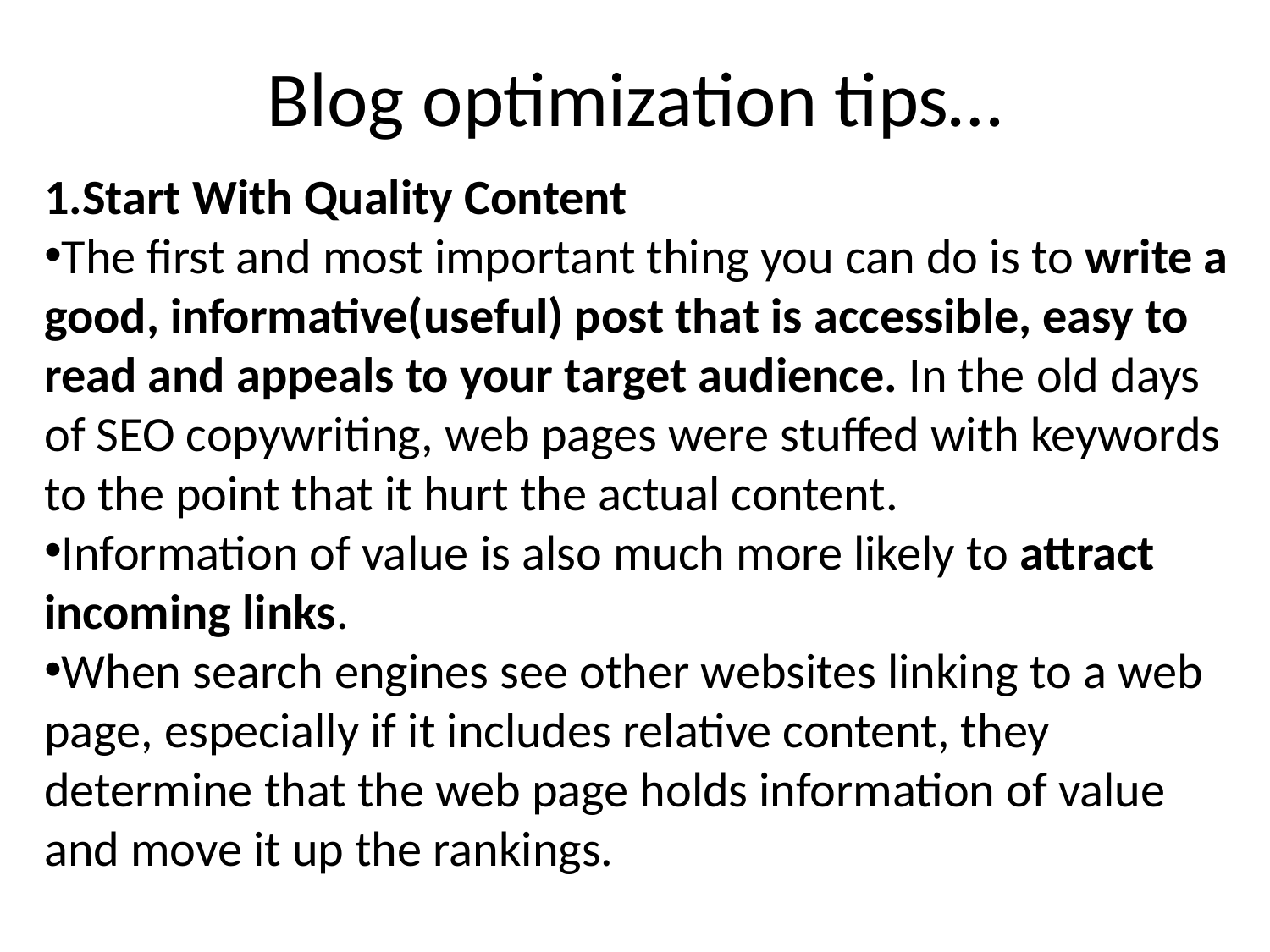

# Blog optimization tips…
1.Start With Quality Content
The first and most important thing you can do is to write a good, informative(useful) post that is accessible, easy to read and appeals to your target audience. In the old days of SEO copywriting, web pages were stuffed with keywords to the point that it hurt the actual content.
Information of value is also much more likely to attract incoming links.
When search engines see other websites linking to a web page, especially if it includes relative content, they determine that the web page holds information of value and move it up the rankings.